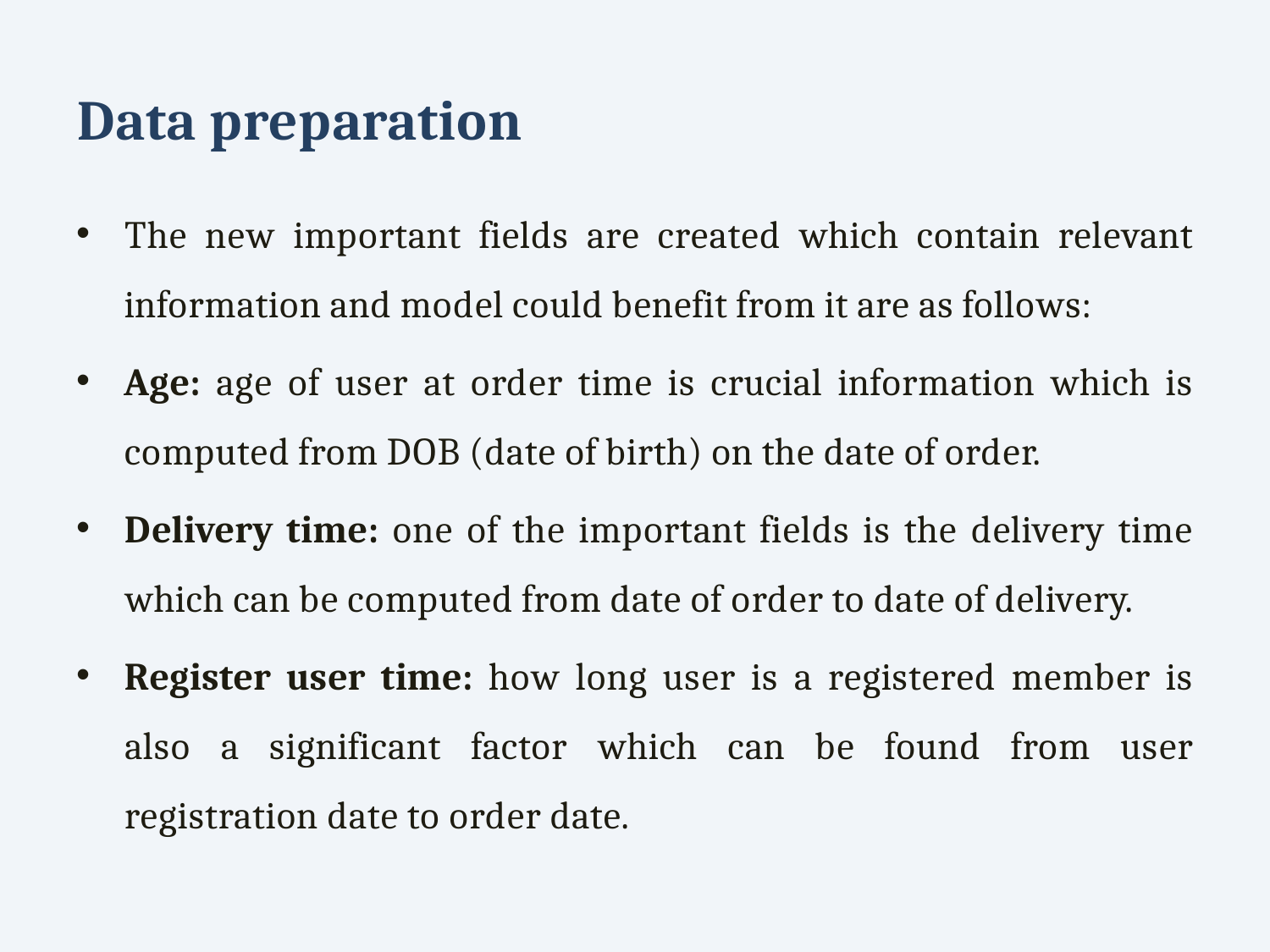

# Data preparation
The new important fields are created which contain relevant information and model could benefit from it are as follows:
Age: age of user at order time is crucial information which is computed from DOB (date of birth) on the date of order.
Delivery time: one of the important fields is the delivery time which can be computed from date of order to date of delivery.
Register user time: how long user is a registered member is also a significant factor which can be found from user registration date to order date.